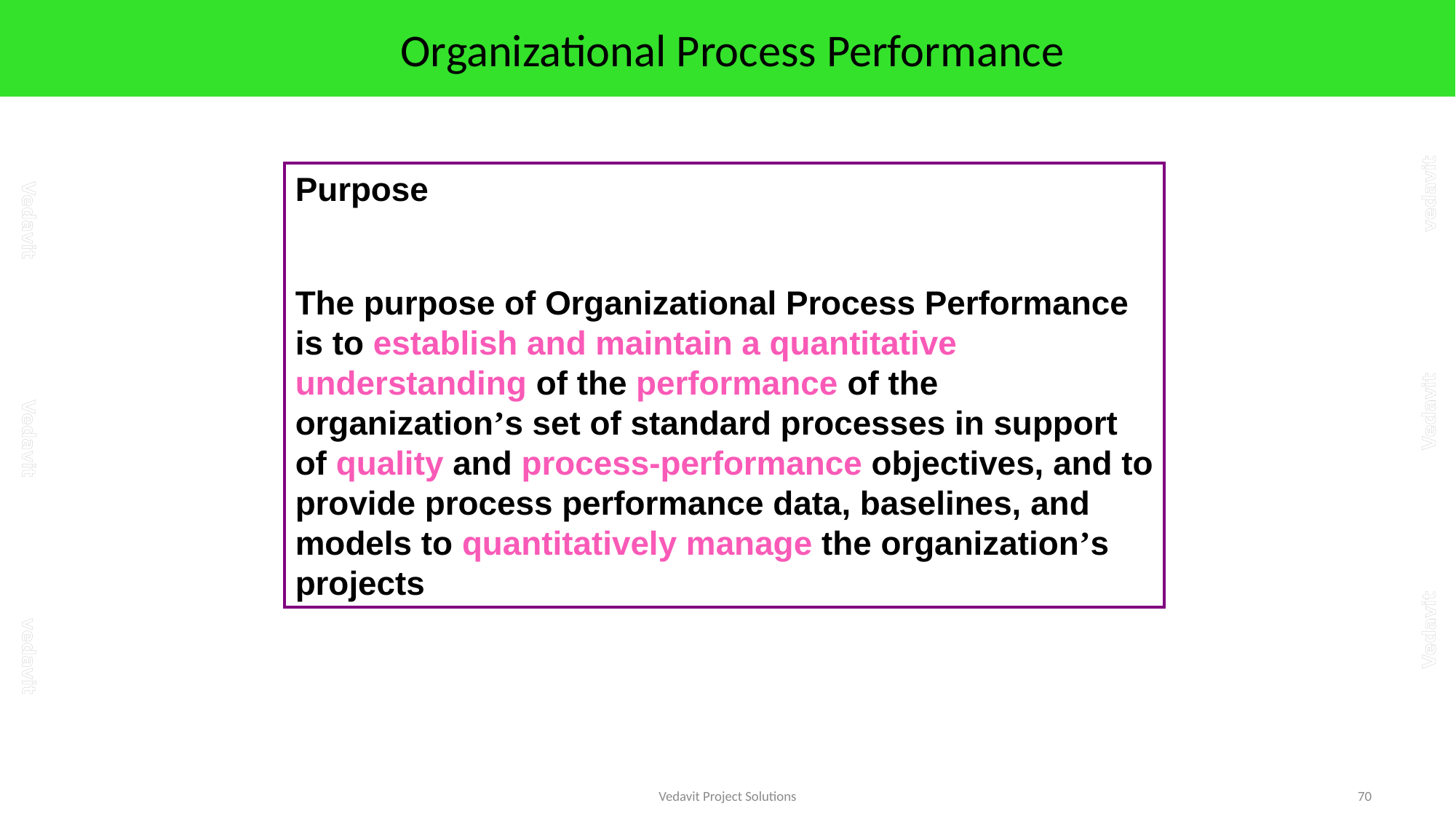

# Organizational Process Performance

Purpose

The purpose of Organizational Process Performance is to establish and maintain a quantitative understanding of the performance of the organization’s set of standard processes in support of quality and process-performance objectives, and to provide process performance data, baselines, and models to quantitatively manage the organization’s projects

Vedavit Project Solutions
70